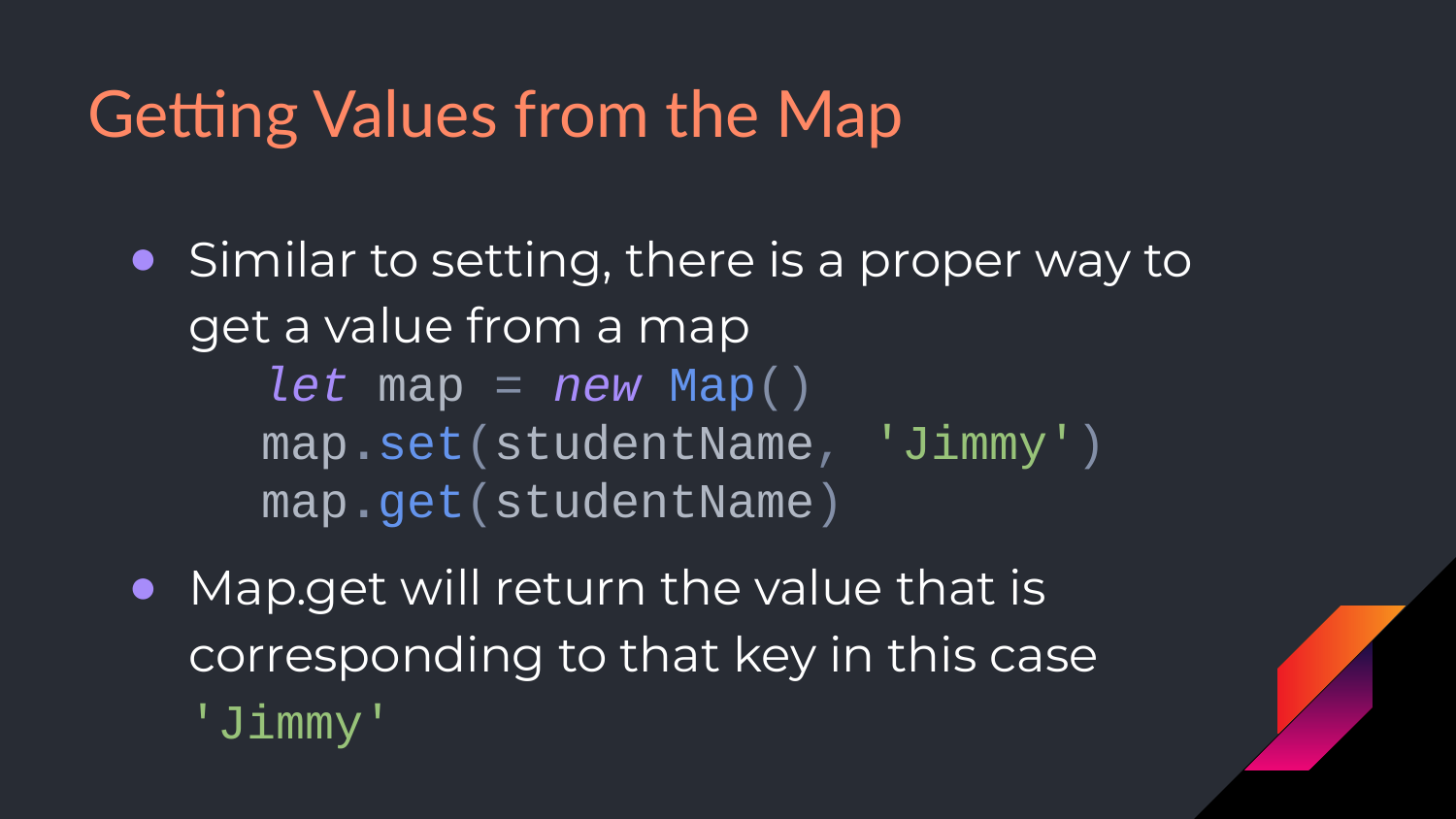

# Getting Values from the Map
Similar to setting, there is a proper way to get a value from a map
let map = new Map()
map.set(studentName, 'Jimmy')
map.get(studentName)
Map.get will return the value that is corresponding to that key in this case 'Jimmy'